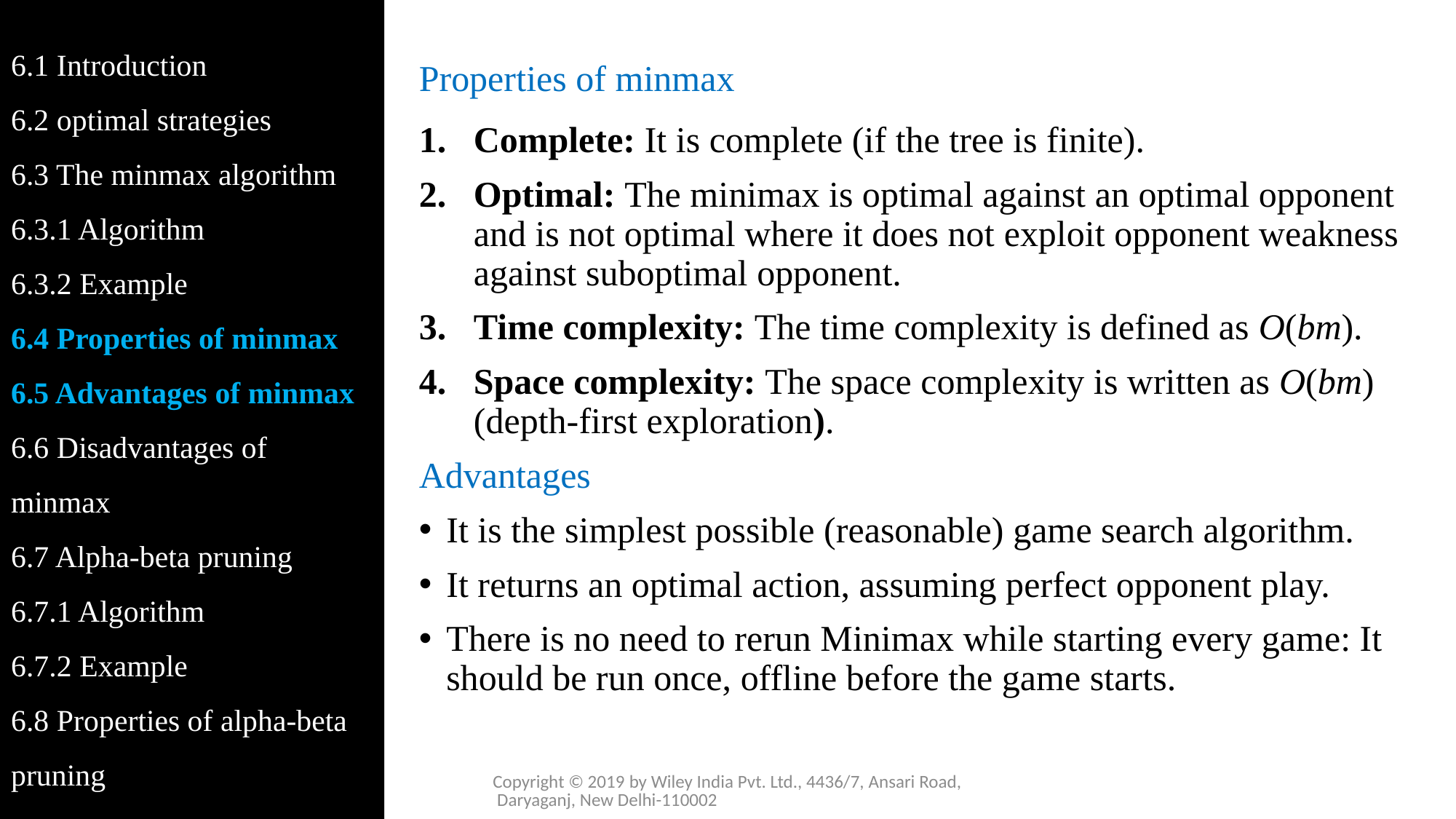

6.1 Introduction
6.2 optimal strategies
6.3 The minmax algorithm
6.3.1 Algorithm
6.3.2 Example
6.4 Properties of minmax
6.5 Advantages of minmax
6.6 Disadvantages of minmax
6.7 Alpha-beta pruning
6.7.1 Algorithm
6.7.2 Example
6.8 Properties of alpha-beta pruning
# Properties of minmax
Complete: It is complete (if the tree is finite).
Optimal: The minimax is optimal against an optimal opponent and is not optimal where it does not exploit opponent weakness against suboptimal opponent.
Time complexity: The time complexity is defined as O(bm).
Space complexity: The space complexity is written as O(bm) (depth-first exploration).
Advantages
It is the simplest possible (reasonable) game search algorithm.
It returns an optimal action, assuming perfect opponent play.
There is no need to rerun Minimax while starting every game: It should be run once, offline before the game starts.

Copyright © 2019 by Wiley India Pvt. Ltd., 4436/7, Ansari Road, Daryaganj, New Delhi-110002